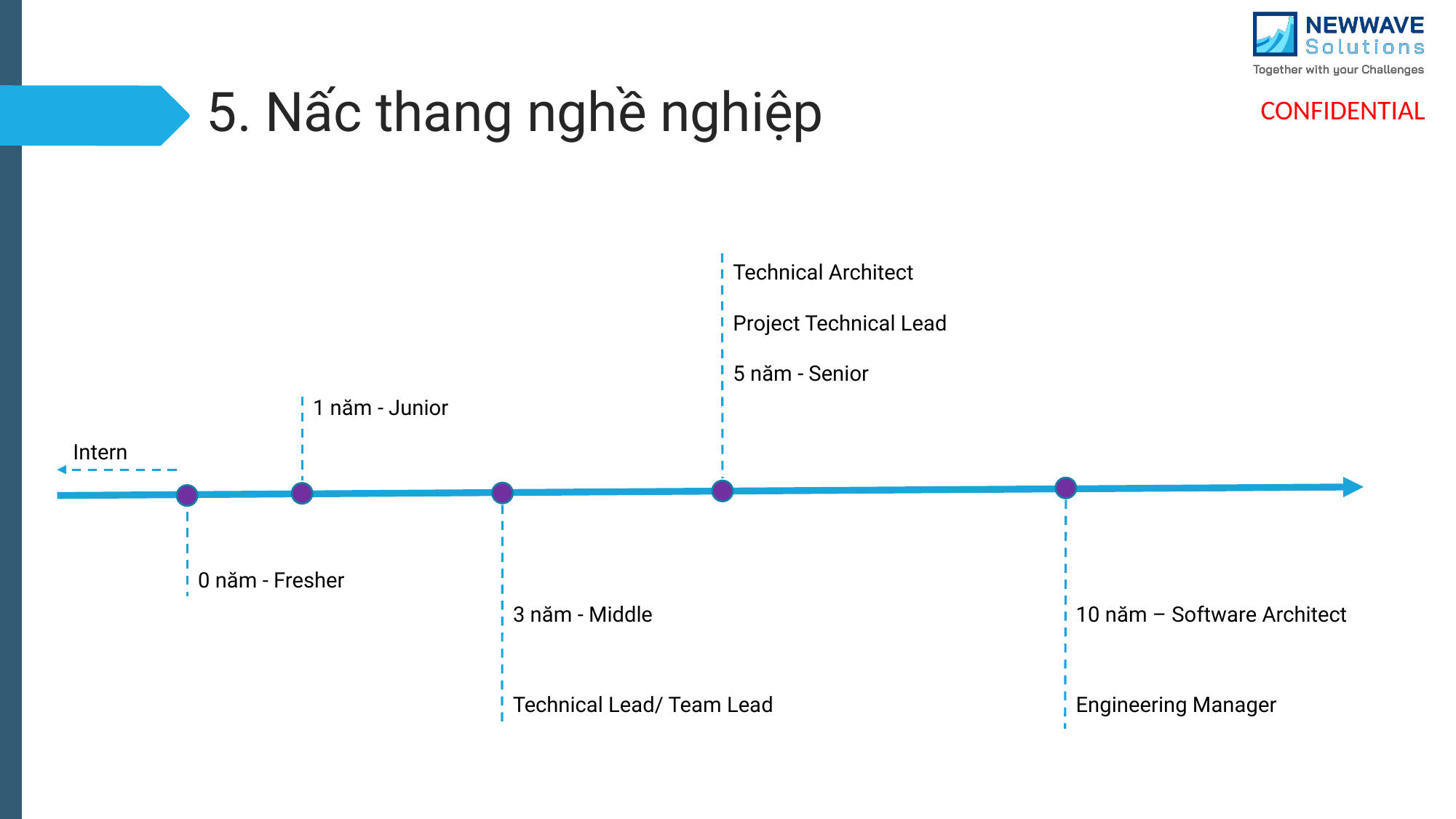

# 5. Nấc thang nghề nghiệp
Technical Architect
Project Technical Lead
5 năm - Senior

1 năm - Junior
Intern

0 năm - Fresher
3 năm - Middle
10 năm – Software Architect
Engineering Manager
Technical Lead/ Team Lead